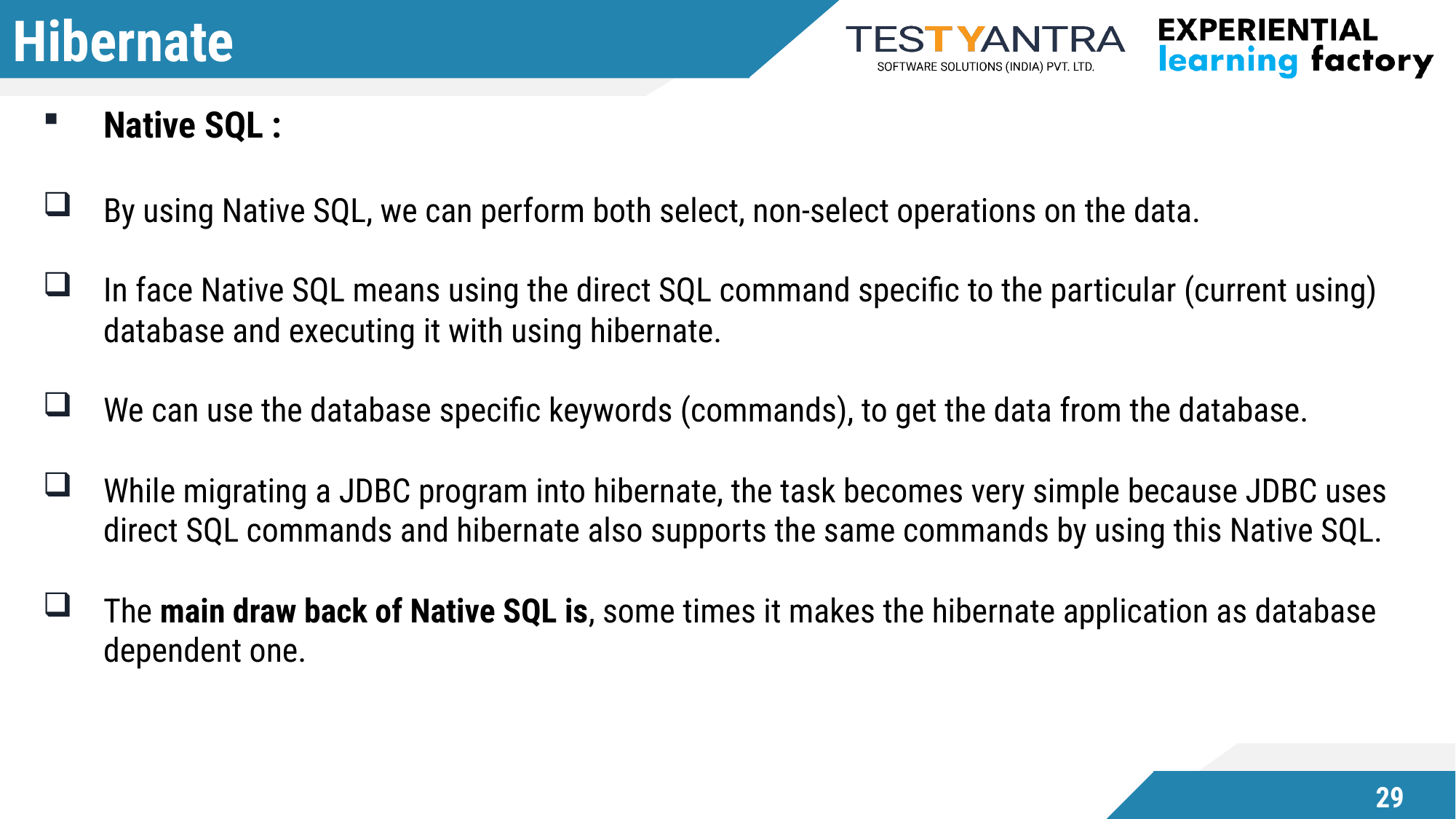

# Hibernate
Native SQL :

By using Native SQL, we can perform both select, non-select operations on the data.

In face Native SQL means using the direct SQL command specific to the particular (current using) database and executing it with using hibernate.

We can use the database specific keywords (commands), to get the data from the database.

While migrating a JDBC program into hibernate, the task becomes very simple because JDBC uses direct SQL commands and hibernate also supports the same commands by using this Native SQL.

The main draw back of Native SQL is, some times it makes the hibernate application as database dependent one.

29